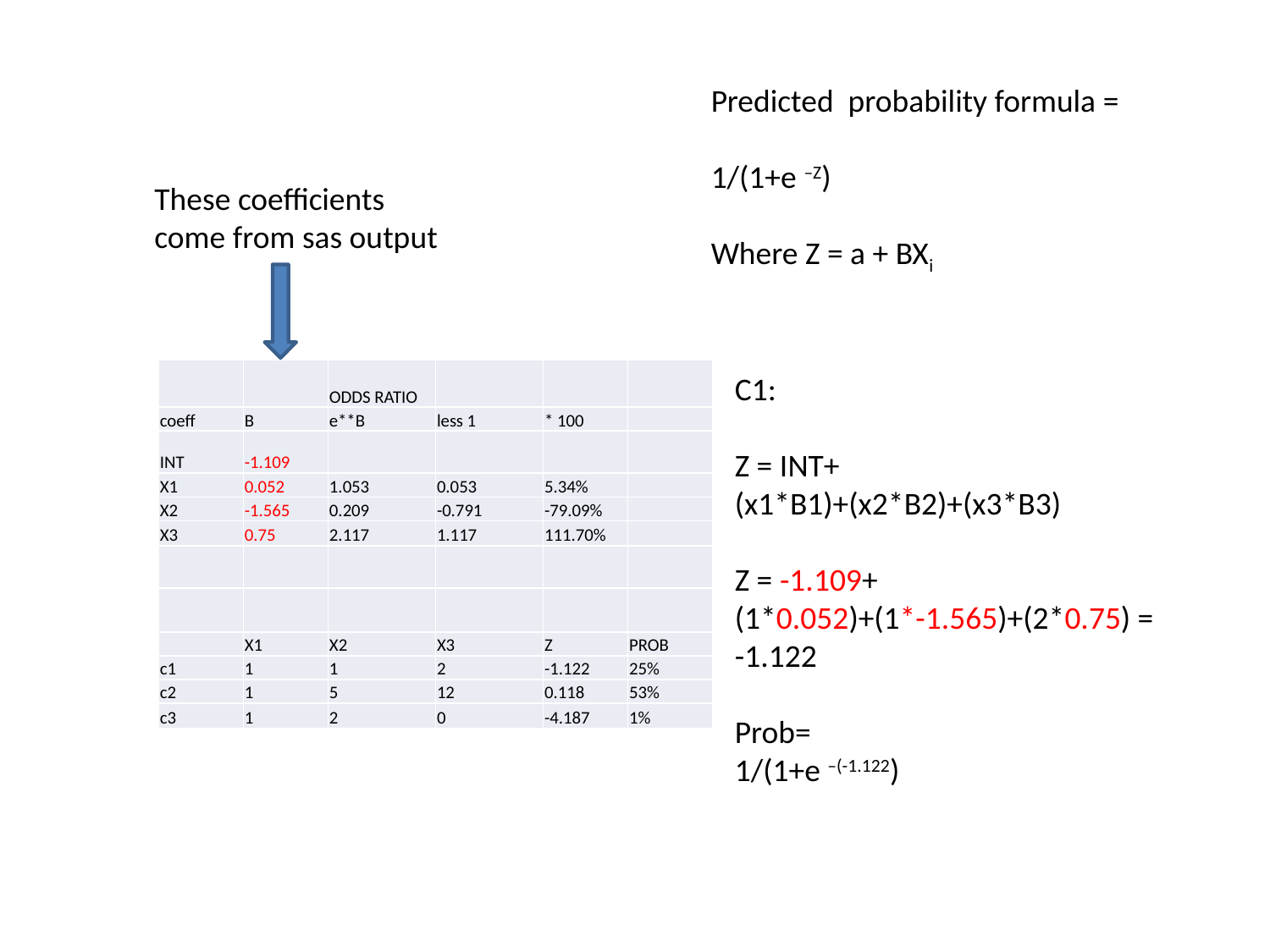

Predicted  probability formula =

1/(1+e –Z)

Where Z = a + BXi

These coefficients
come from sas output

|  |  | ODDS RATIO |  |  |  |
| --- | --- | --- | --- | --- | --- |
| coeff | B | e\*\*B | less 1 | \* 100 |  |
| INT | -1.109 |  |  |  |  |
| X1 | 0.052 | 1.053 | 0.053 | 5.34% |  |
| X2 | -1.565 | 0.209 | -0.791 | -79.09% |  |
| X3 | 0.75 | 2.117 | 1.117 | 111.70% |  |
|  |  |  |  |  |  |
|  |  |  |  |  |  |
|  | X1 | X2 | X3 | Z | PROB |
| c1 | 1 | 1 | 2 | -1.122 | 25% |
| c2 | 1 | 5 | 12 | 0.118 | 53% |
| c3 | 1 | 2 | 0 | -4.187 | 1% |
C1:

Z = INT+
(x1*B1)+(x2*B2)+(x3*B3)

Z = -1.109+
(1*0.052)+(1*-1.565)+(2*0.75) =
-1.122

Prob=
1/(1+e –(-1.122)